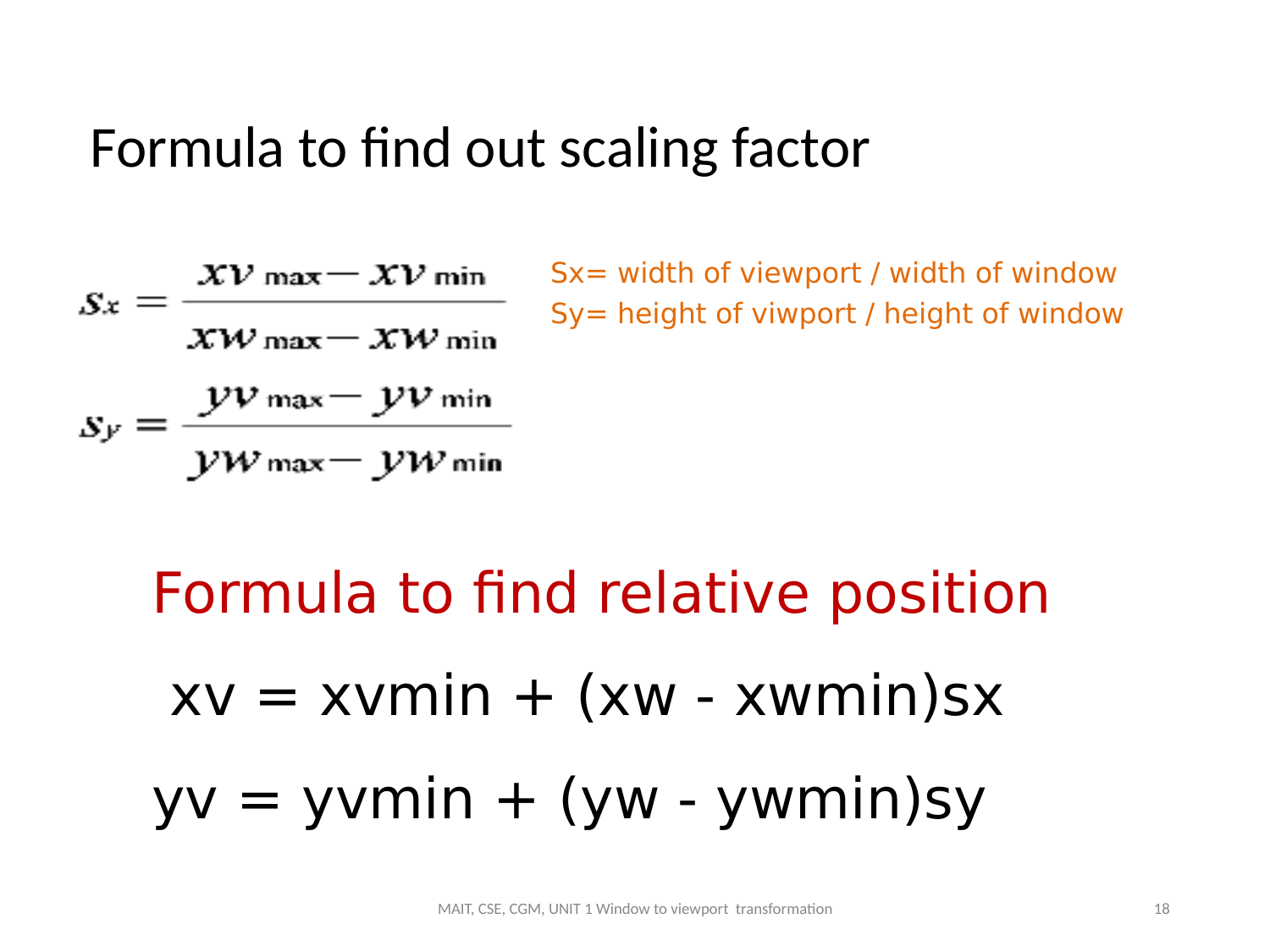

# Formula to find out scaling factor

Sx= width of viewport / width of window  Sy= height of viwport / height of window
Formula to find relative position  xv = xvmin + (xw - xwmin)sx  yv = yvmin + (yw - ywmin)sy
MAIT, CSE, CGM, UNIT 1 Window to viewport  transformation
18